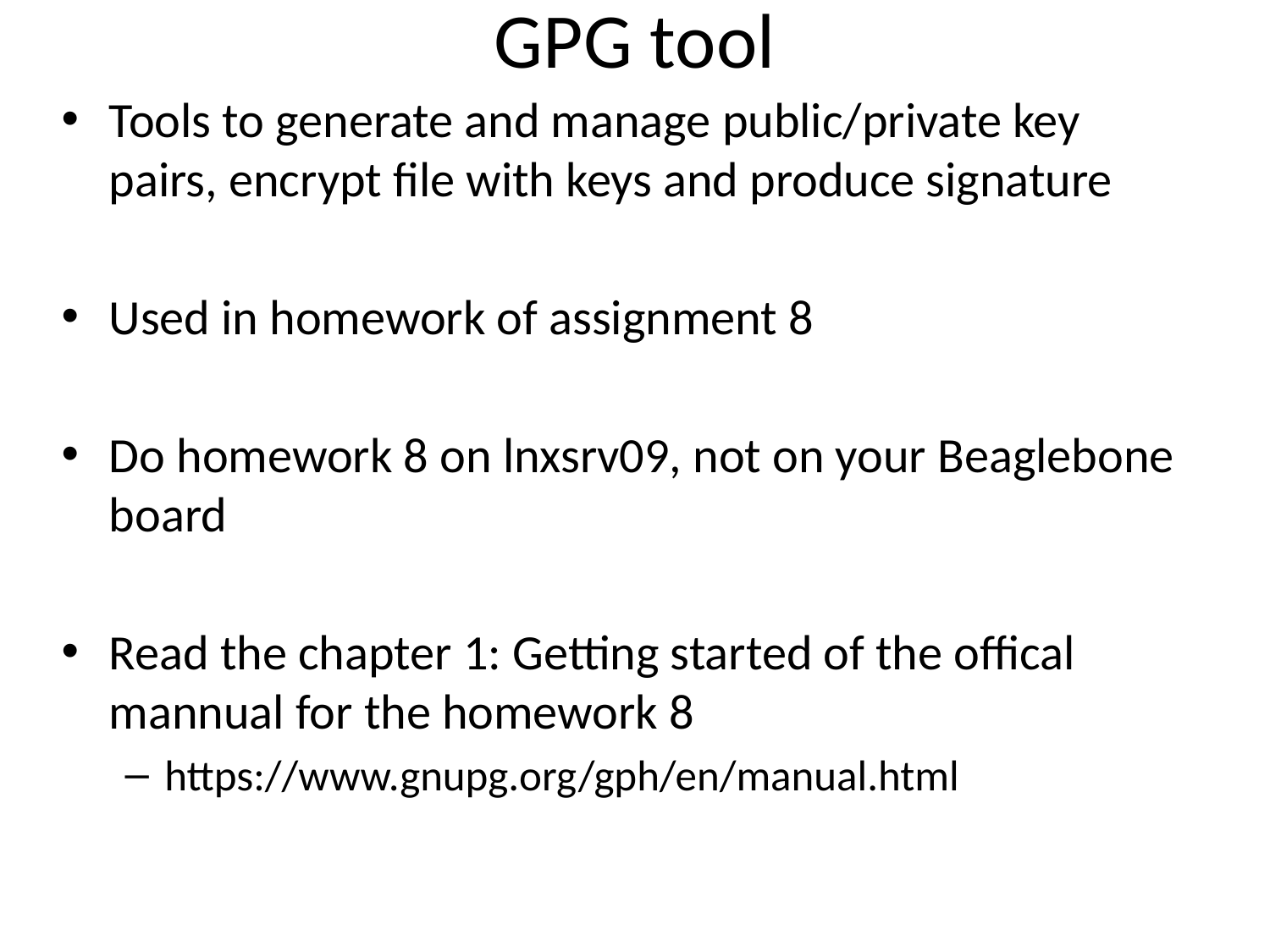

# GPG tool
Tools to generate and manage public/private key pairs, encrypt file with keys and produce signature

Used in homework of assignment 8

Do homework 8 on lnxsrv09, not on your Beaglebone board

Read the chapter 1: Getting started of the offical mannual for the homework 8
https://www.gnupg.org/gph/en/manual.html